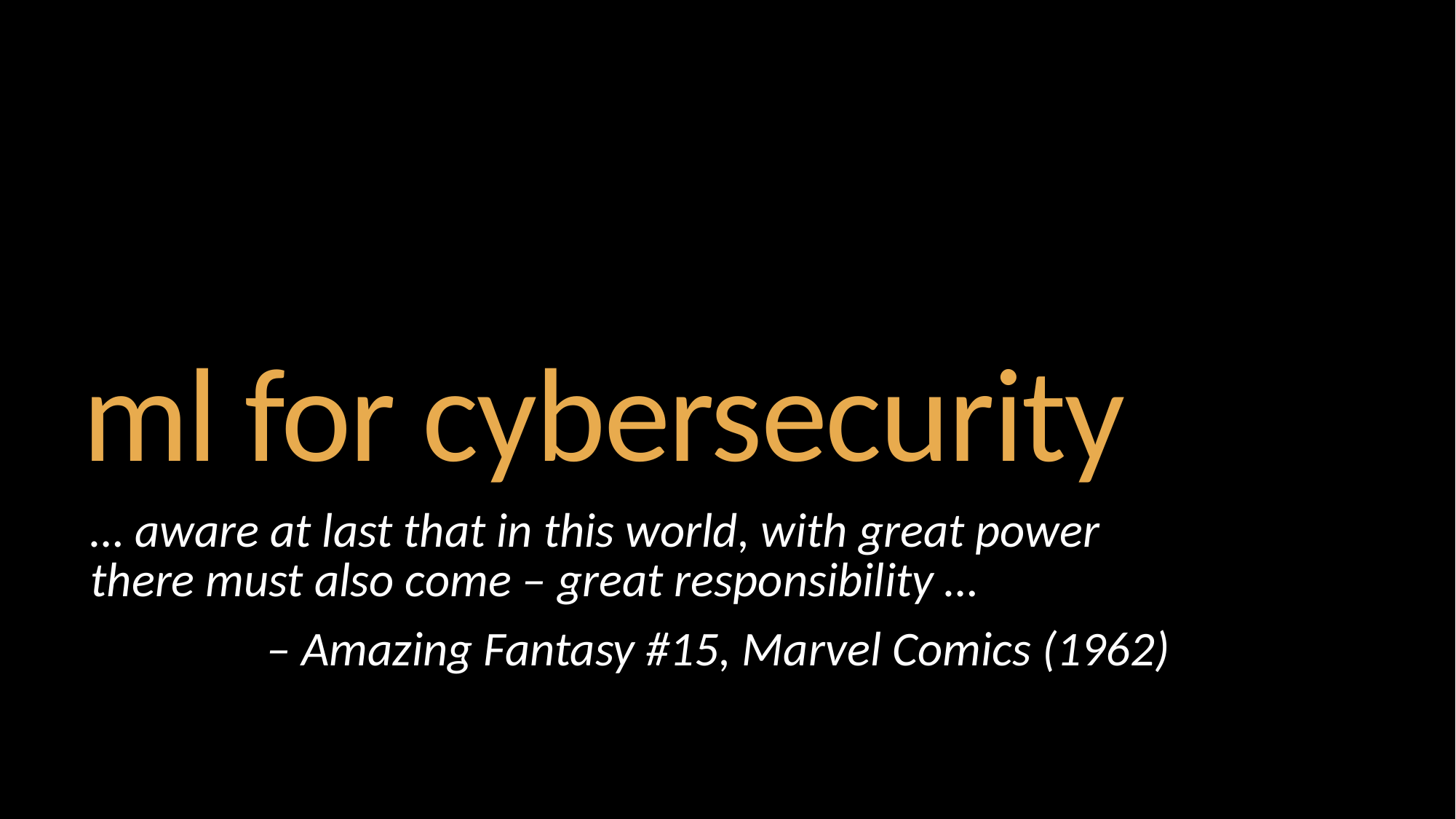

# ml for cybersecurity
… aware at last that in this world, with great power there must also come – great responsibility …
 – Amazing Fantasy #15, Marvel Comics (1962)